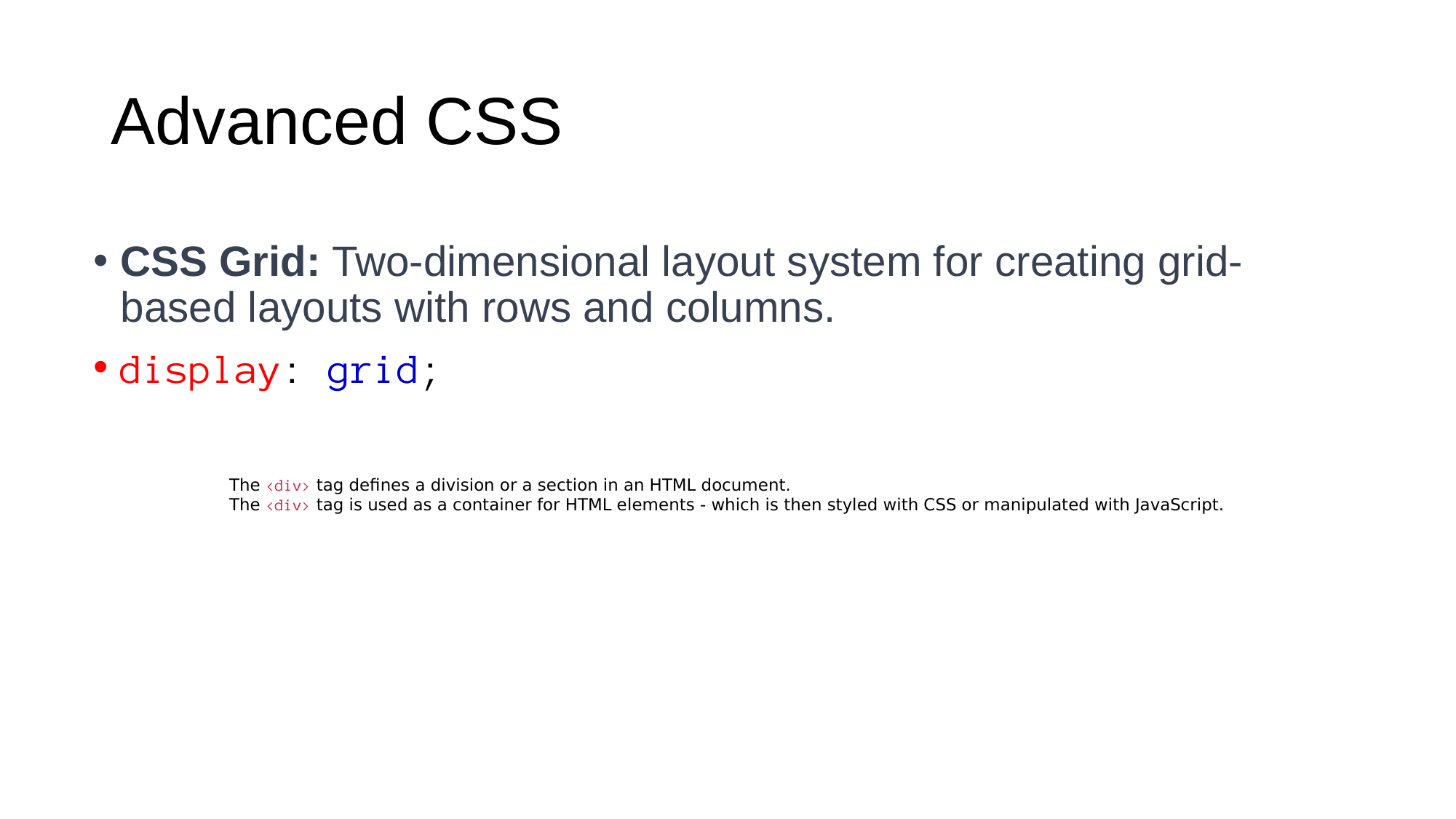

# Advanced CSS
CSS Grid: Two-dimensional layout system for creating grid-based layouts with rows and columns.
display: grid;

The <div> tag defines a division or a section in an HTML document.
The <div> tag is used as a container for HTML elements - which is then styled with CSS or manipulated with JavaScript.